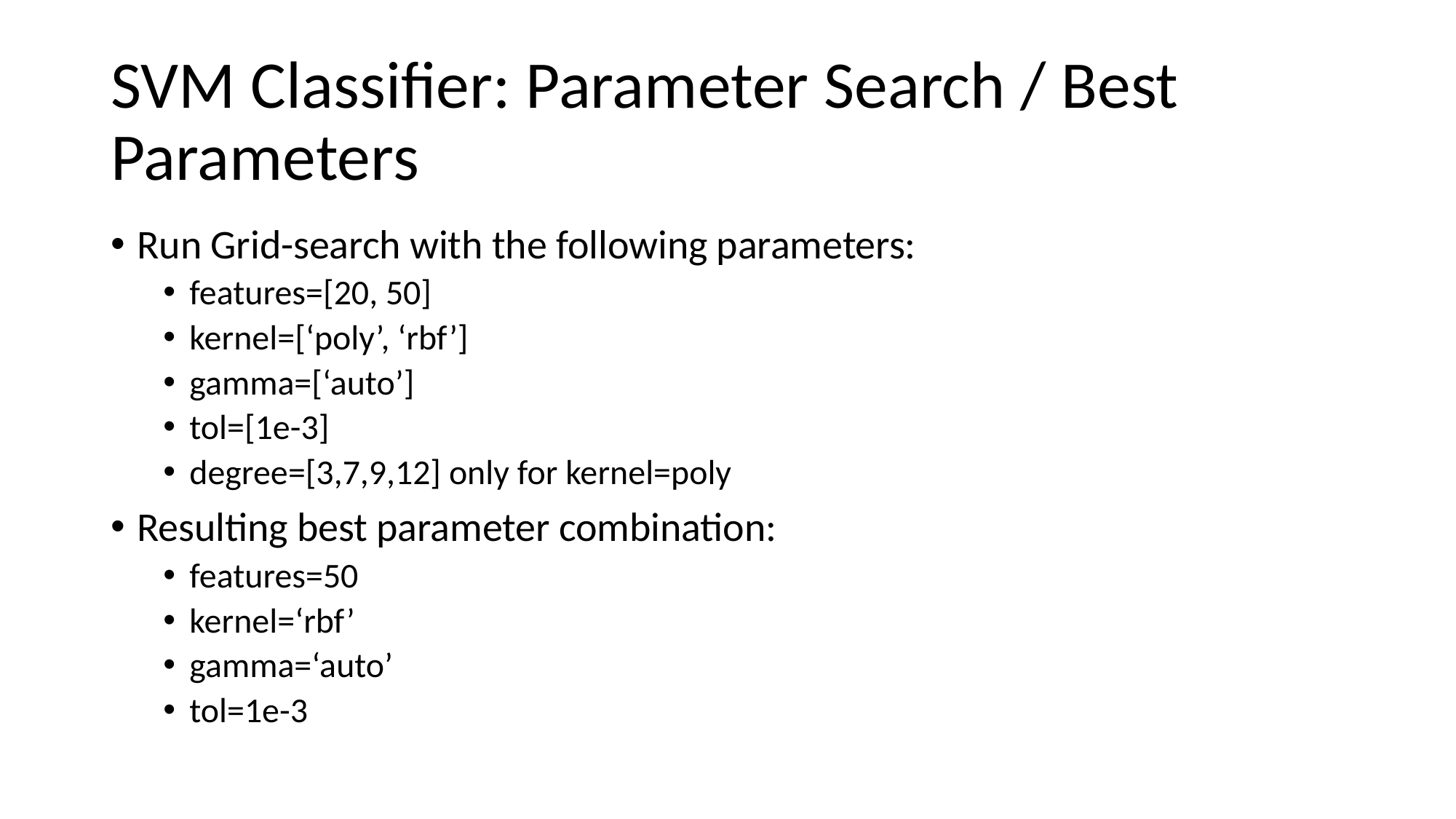

# SVM Classifier: Parameter Search / Best Parameters
Run Grid-search with the following parameters:
features=[20, 50]
kernel=[‘poly’, ‘rbf’]
gamma=[‘auto’]
tol=[1e-3]
degree=[3,7,9,12] only for kernel=poly
Resulting best parameter combination:
features=50
kernel=‘rbf’
gamma=‘auto’
tol=1e-3